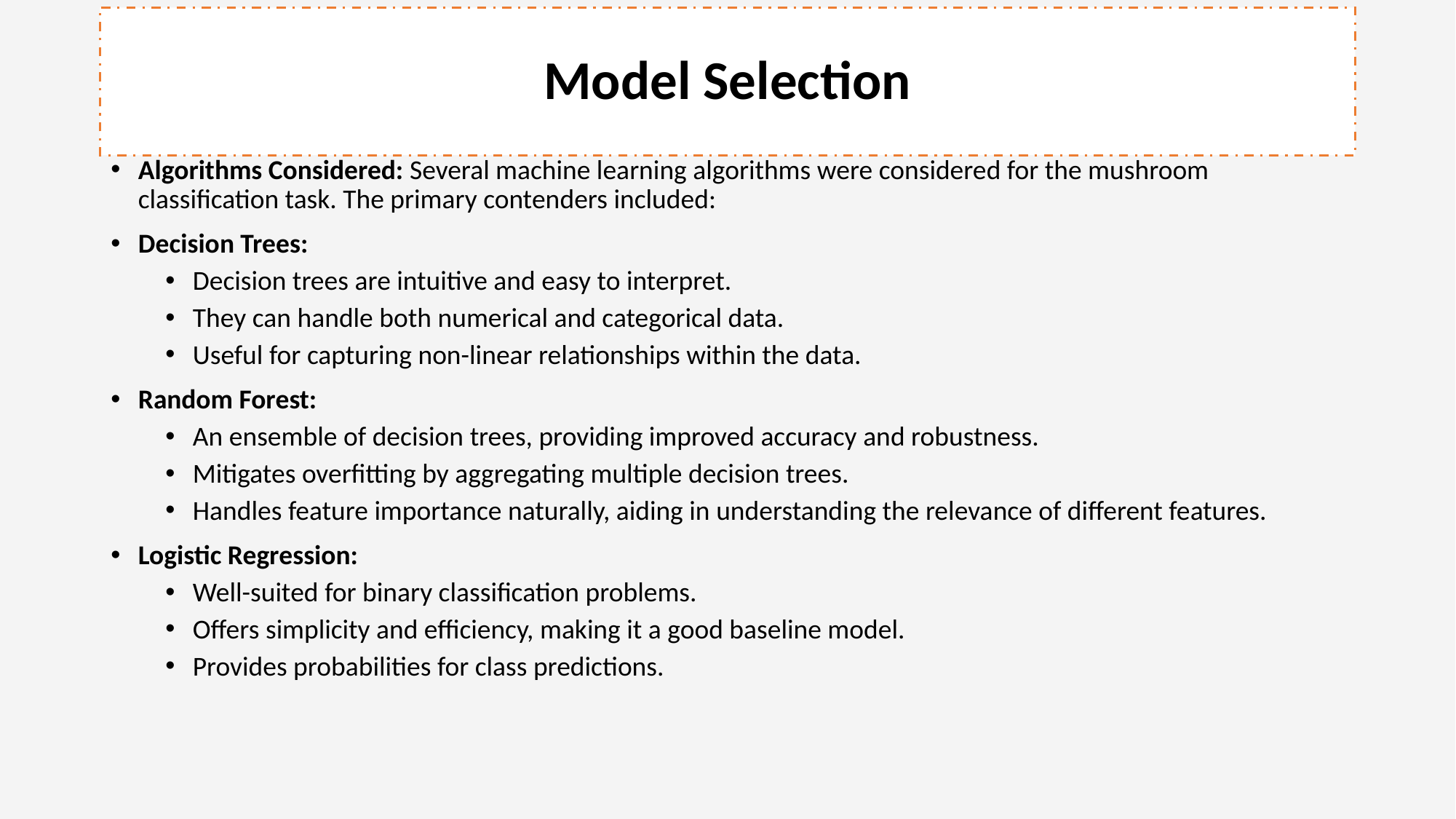

# Model Selection
Algorithms Considered: Several machine learning algorithms were considered for the mushroom classification task. The primary contenders included:
Decision Trees:
Decision trees are intuitive and easy to interpret.
They can handle both numerical and categorical data.
Useful for capturing non-linear relationships within the data.
Random Forest:
An ensemble of decision trees, providing improved accuracy and robustness.
Mitigates overfitting by aggregating multiple decision trees.
Handles feature importance naturally, aiding in understanding the relevance of different features.
Logistic Regression:
Well-suited for binary classification problems.
Offers simplicity and efficiency, making it a good baseline model.
Provides probabilities for class predictions.